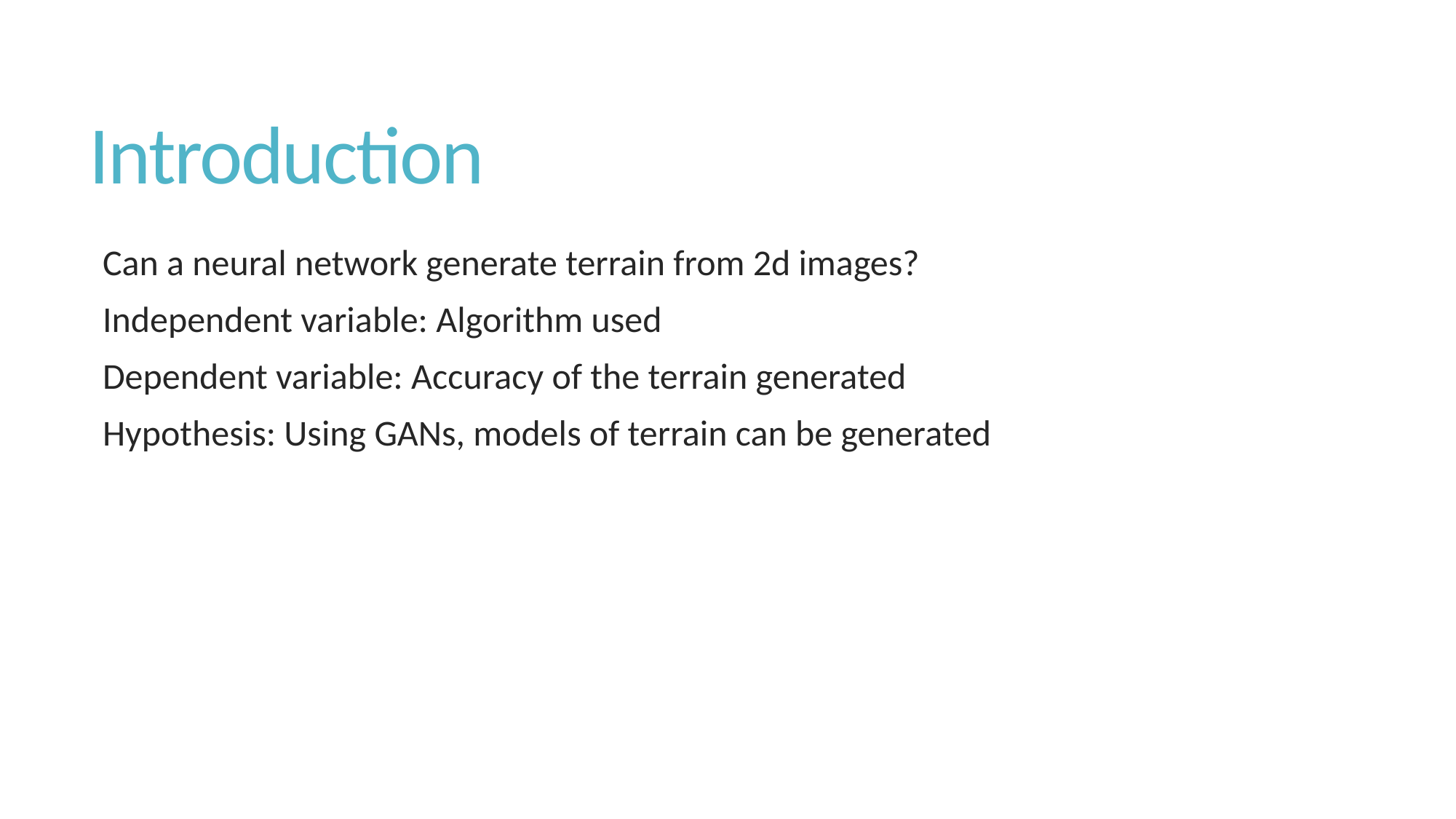

# Introduction
Can a neural network generate terrain from 2d images?
Independent variable: Algorithm used
Dependent variable: Accuracy of the terrain generated
Hypothesis: Using GANs, models of terrain can be generated